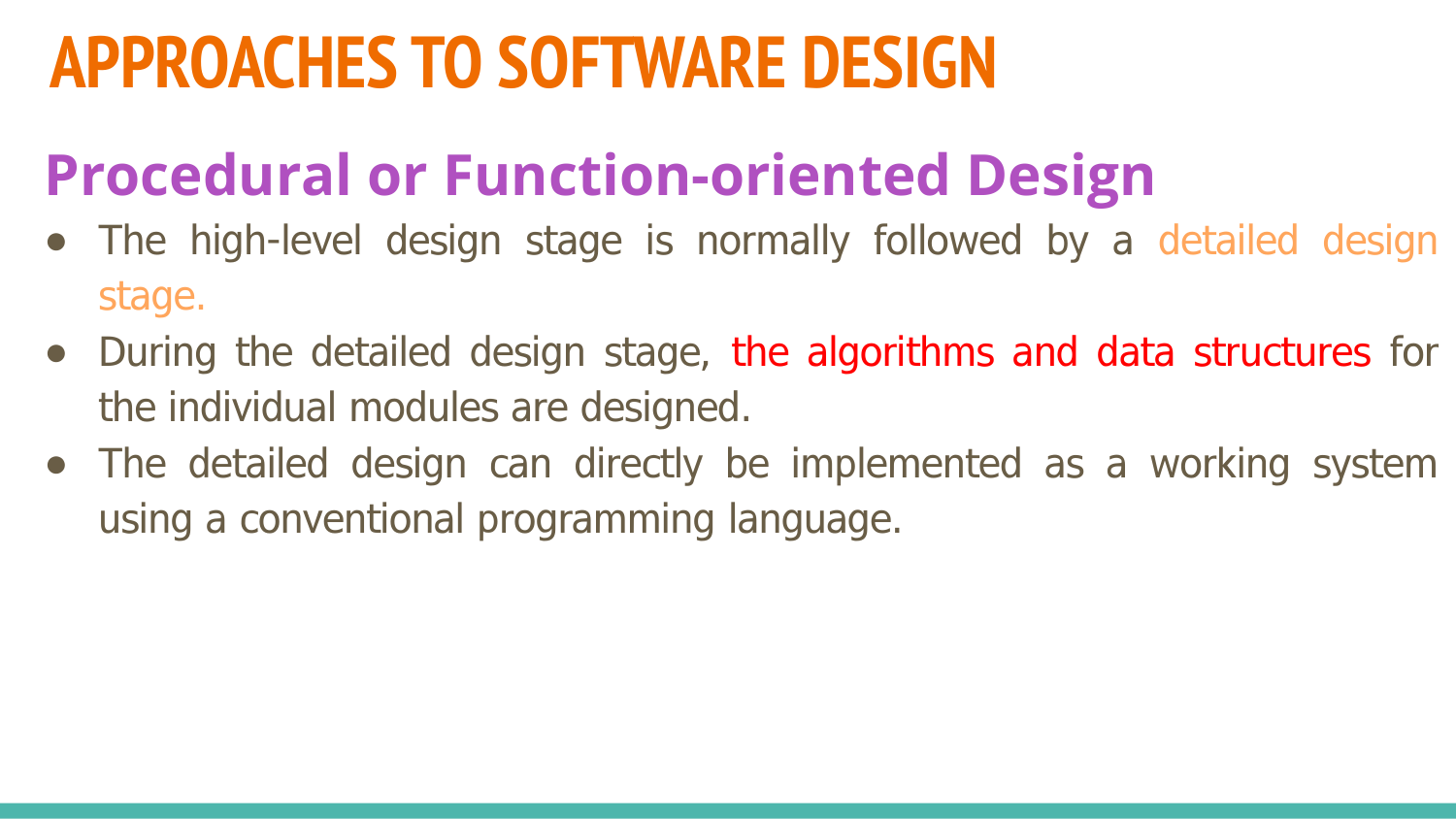

# APPROACHES TO SOFTWARE DESIGN
Procedural or Function-oriented Design
The high-level design stage is normally followed by a detailed design stage.
During the detailed design stage, the algorithms and data structures for the individual modules are designed.
The detailed design can directly be implemented as a working system using a conventional programming language.